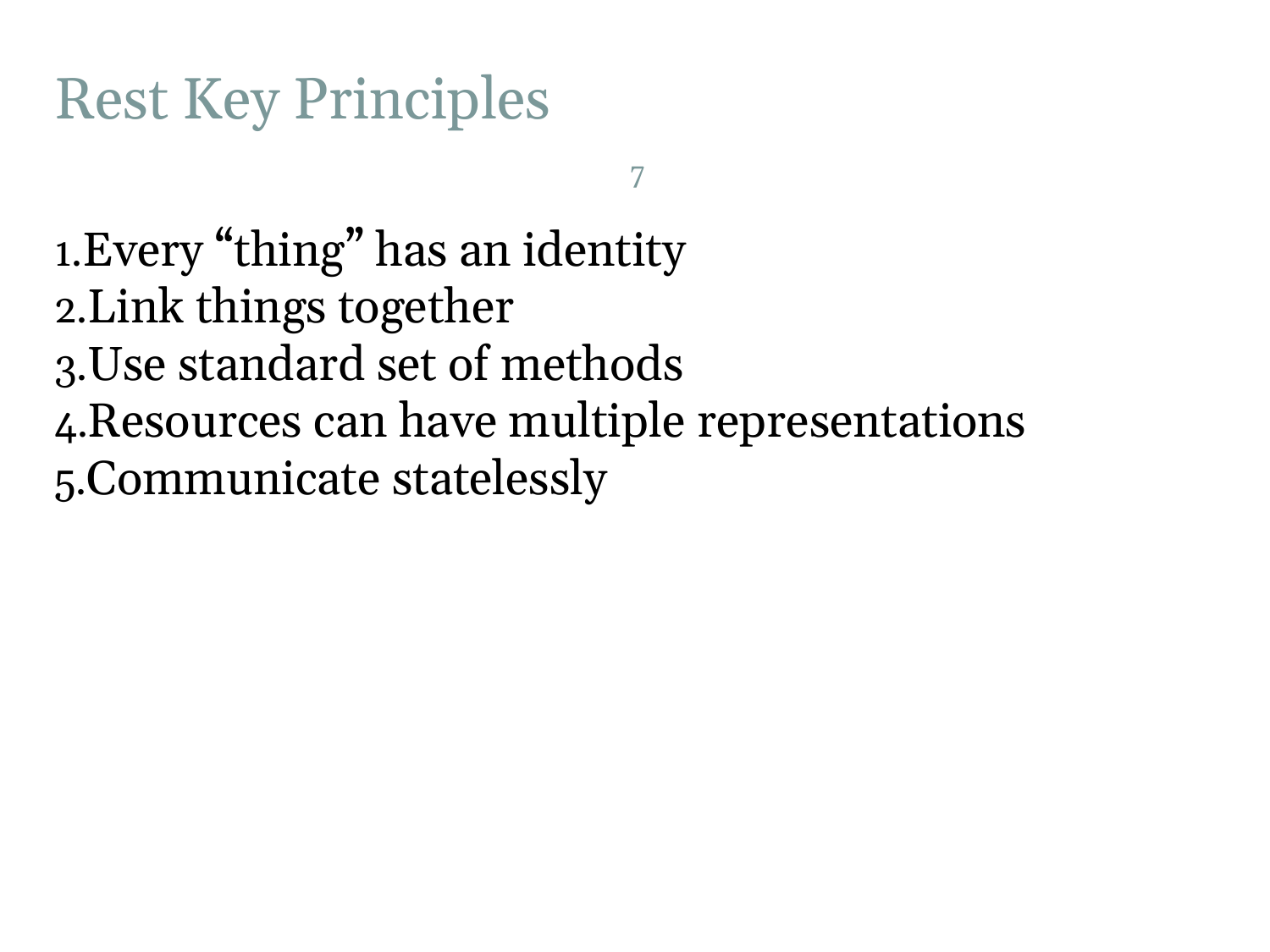

Rest Key Principles
7
Every “thing” has an identity
Link things together
Use standard set of methods
Resources can have multiple representations
Communicate statelessly